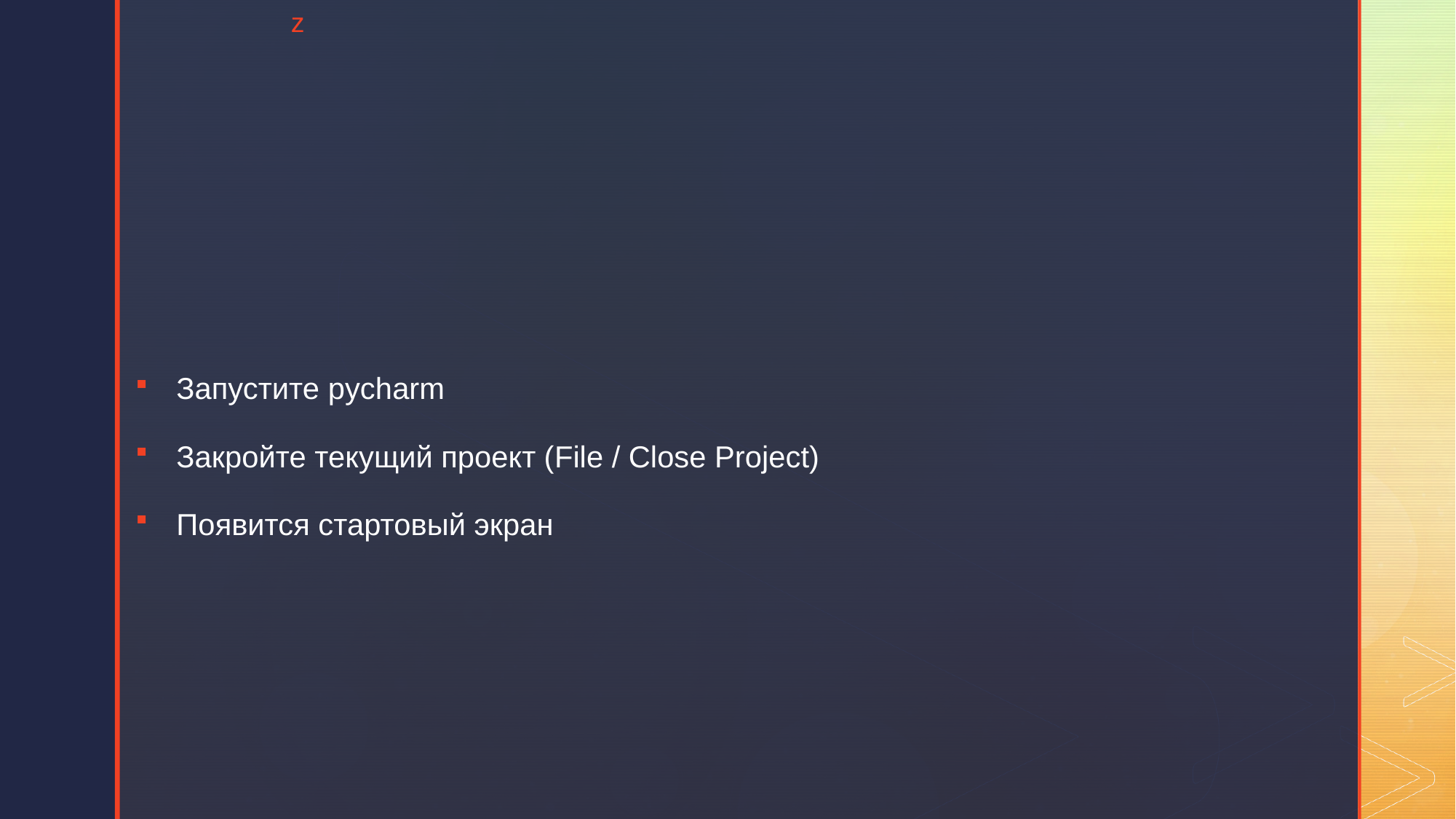

#
Запустите pycharm
Закройте текущий проект (File / Close Project)
Появится стартовый экран